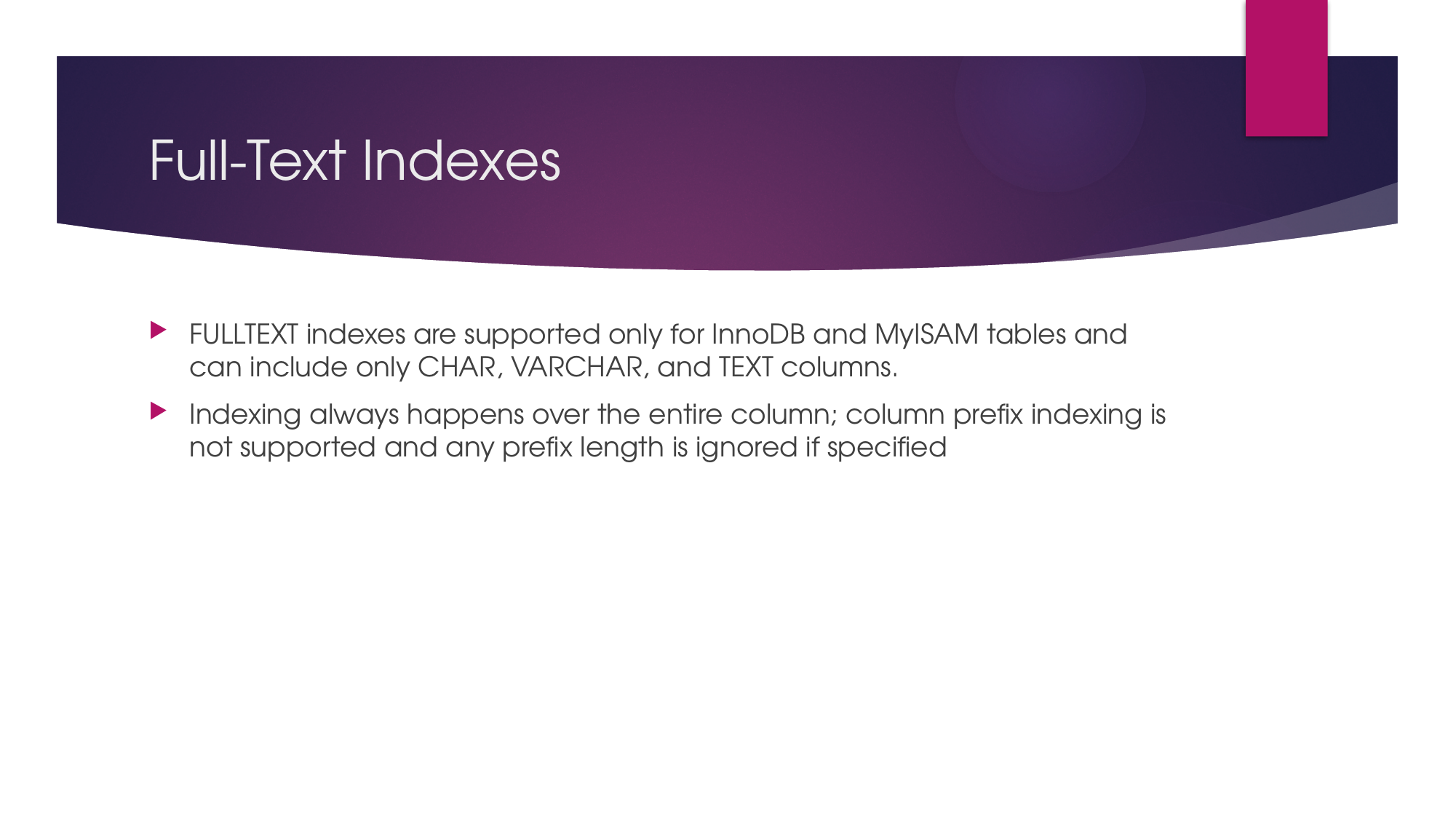

# Full-Text Indexes
FULLTEXT indexes are supported only for InnoDB and MyISAM tables and can include only CHAR, VARCHAR, and TEXT columns.
Indexing always happens over the entire column; column prefix indexing is not supported and any prefix length is ignored if specified